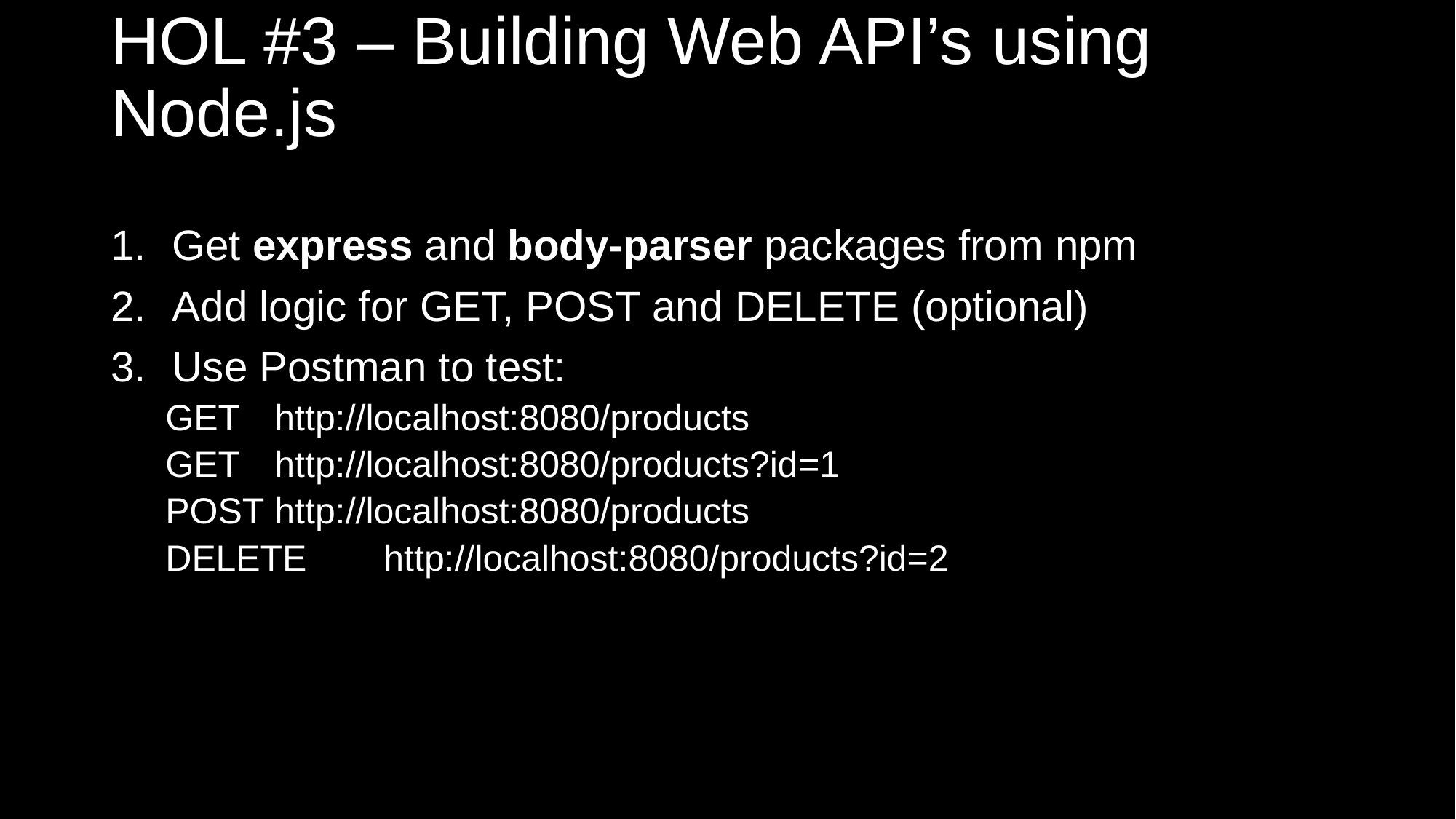

# HOL #3 – Building Web API’s using Node.js
Get express and body-parser packages from npm
Add logic for GET, POST and DELETE (optional)
Use Postman to test:
GET 	http://localhost:8080/products
GET 	http://localhost:8080/products?id=1
POST 	http://localhost:8080/products
DELETE 	http://localhost:8080/products?id=2